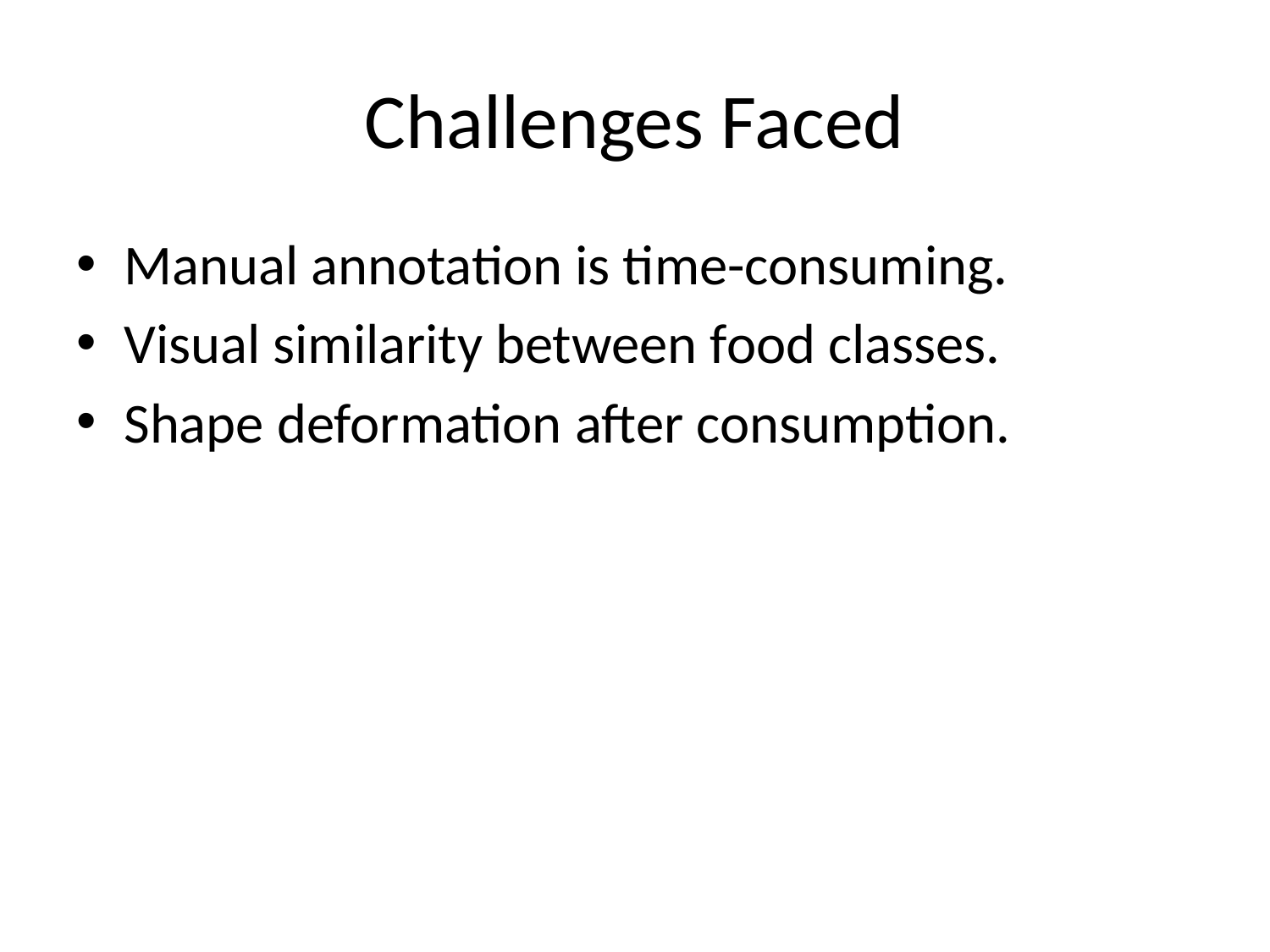

# Challenges Faced
Manual annotation is time-consuming.
Visual similarity between food classes.
Shape deformation after consumption.